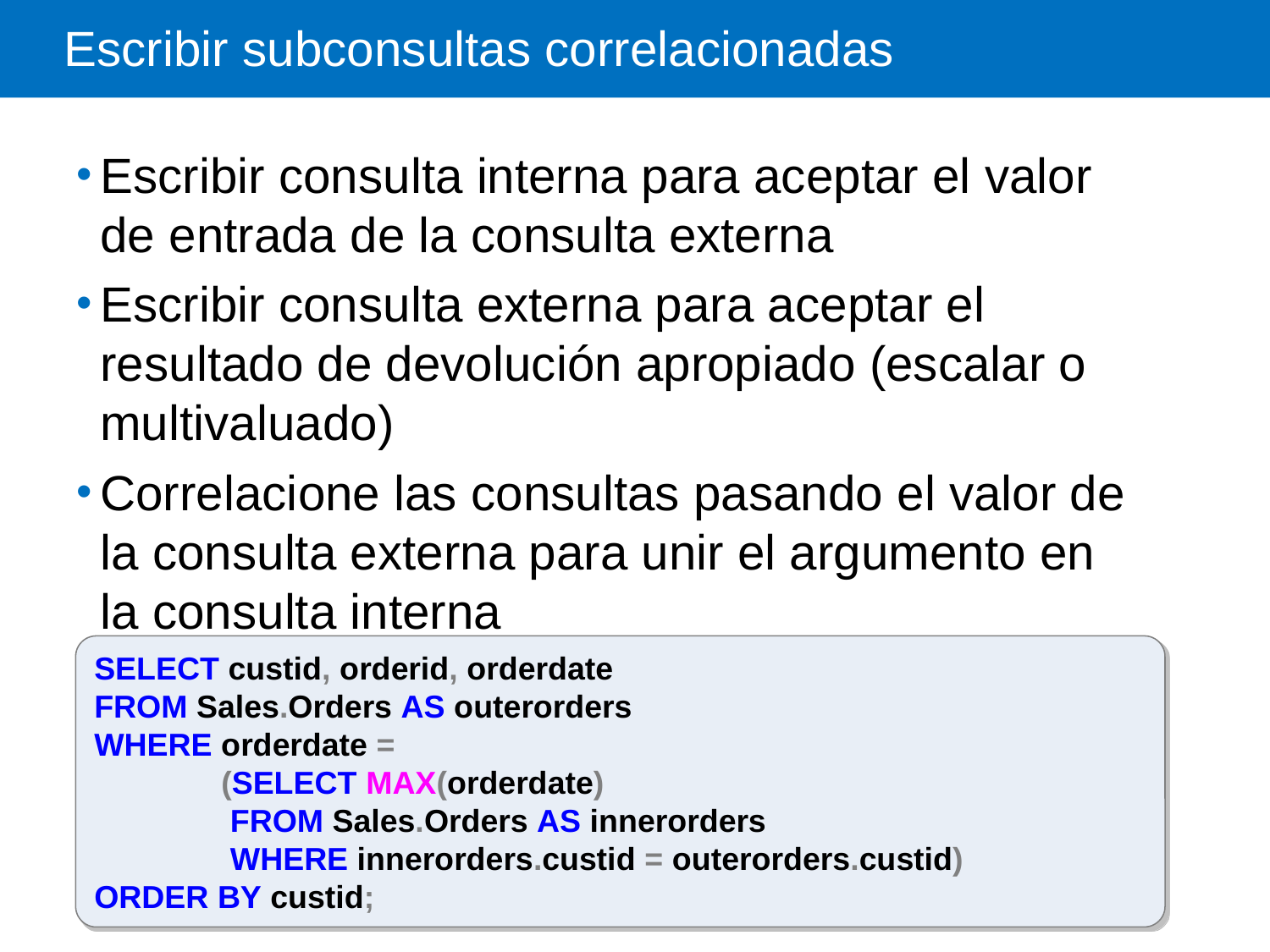

# Escribir subconsultas correlacionadas
Escribir consulta interna para aceptar el valor de entrada de la consulta externa
Escribir consulta externa para aceptar el resultado de devolución apropiado (escalar o multivaluado)
Correlacione las consultas pasando el valor de la consulta externa para unir el argumento en la consulta interna
SELECT custid, orderid, orderdate
FROM Sales.Orders AS outerorders
WHERE orderdate =
	(SELECT MAX(orderdate)
	 FROM Sales.Orders AS innerorders
	 WHERE innerorders.custid = outerorders.custid)
ORDER BY custid;